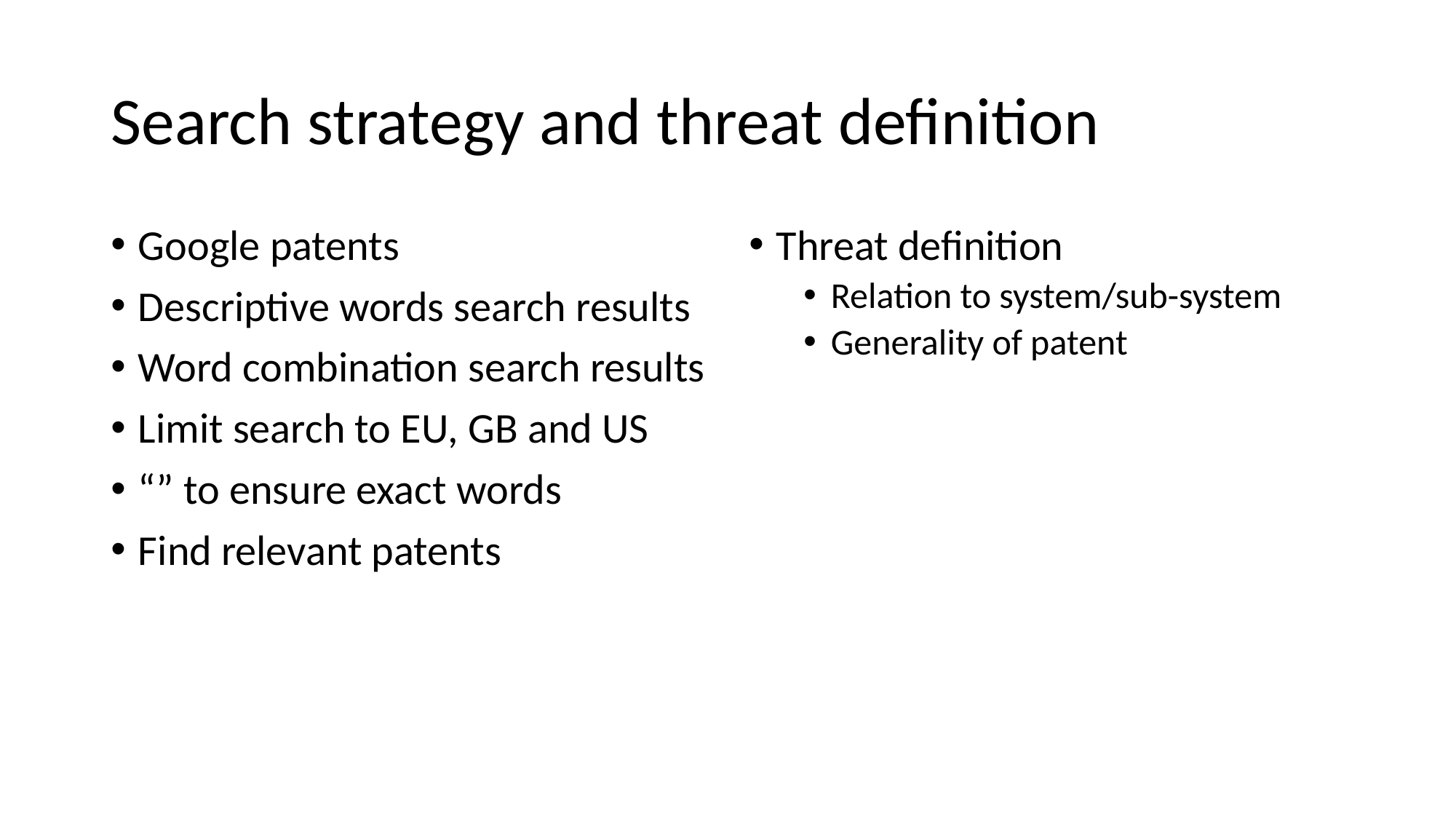

# Search strategy and threat definition
Google patents
Descriptive words search results
Word combination search results
Limit search to EU, GB and US
“” to ensure exact words
Find relevant patents

Threat definition
Relation to system/sub-system
Generality of patent